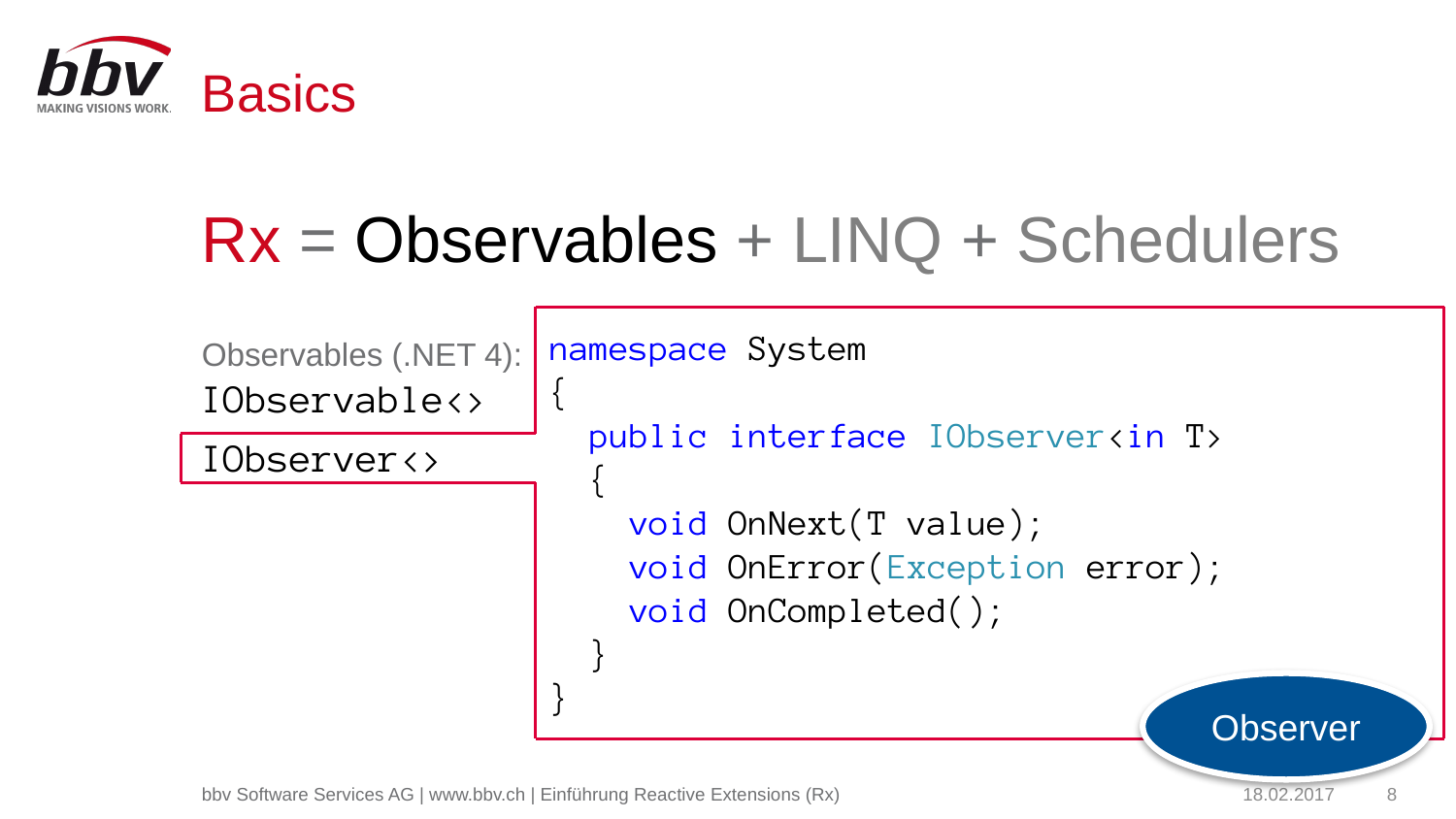

# Basics
Rx = Observables + LINQ + Schedulers

Observables (.NET 4):
IObservable<>
IObserver<>
namespace System
{
  public interface IObserver<in T>
  {
    void OnNext(T value);
    void OnError(Exception error);
    void OnCompleted();
  }
}
Observer
bbv Software Services AG | www.bbv.ch | Einführung Reactive Extensions (Rx)
18.02.2017
8